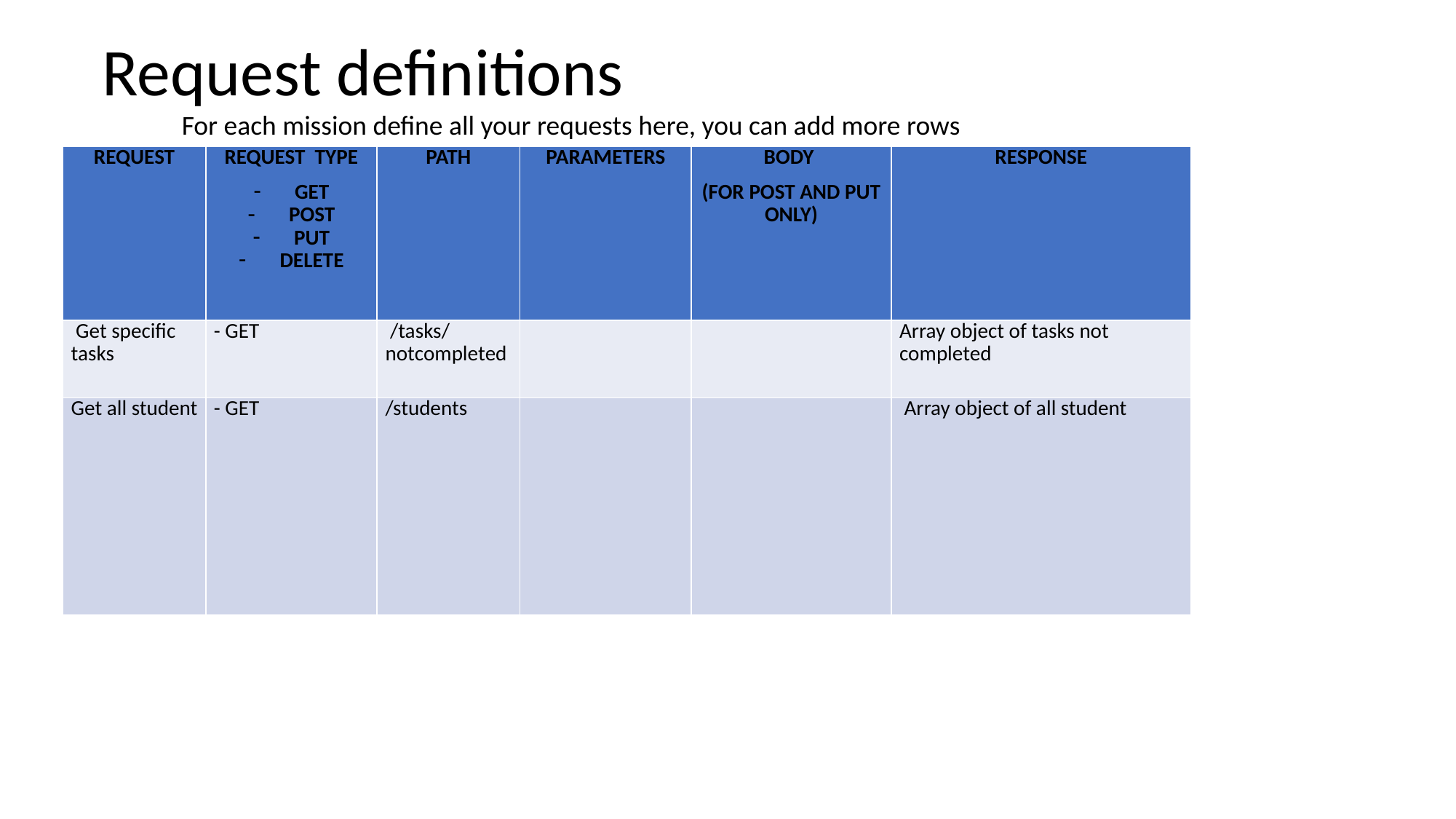

# Request definitions
For each mission define all your requests here, you can add more rows
| REQUEST | REQUEST TYPE GET POST PUT DELETE | PATH | PARAMETERS | BODY (FOR POST AND PUT ONLY) | RESPONSE |
| --- | --- | --- | --- | --- | --- |
| Get specific tasks | - GET | /tasks/notcompleted |  |  | Array object of tasks not completed |
| Get all student | - GET | /students |  |  | Array object of all student |